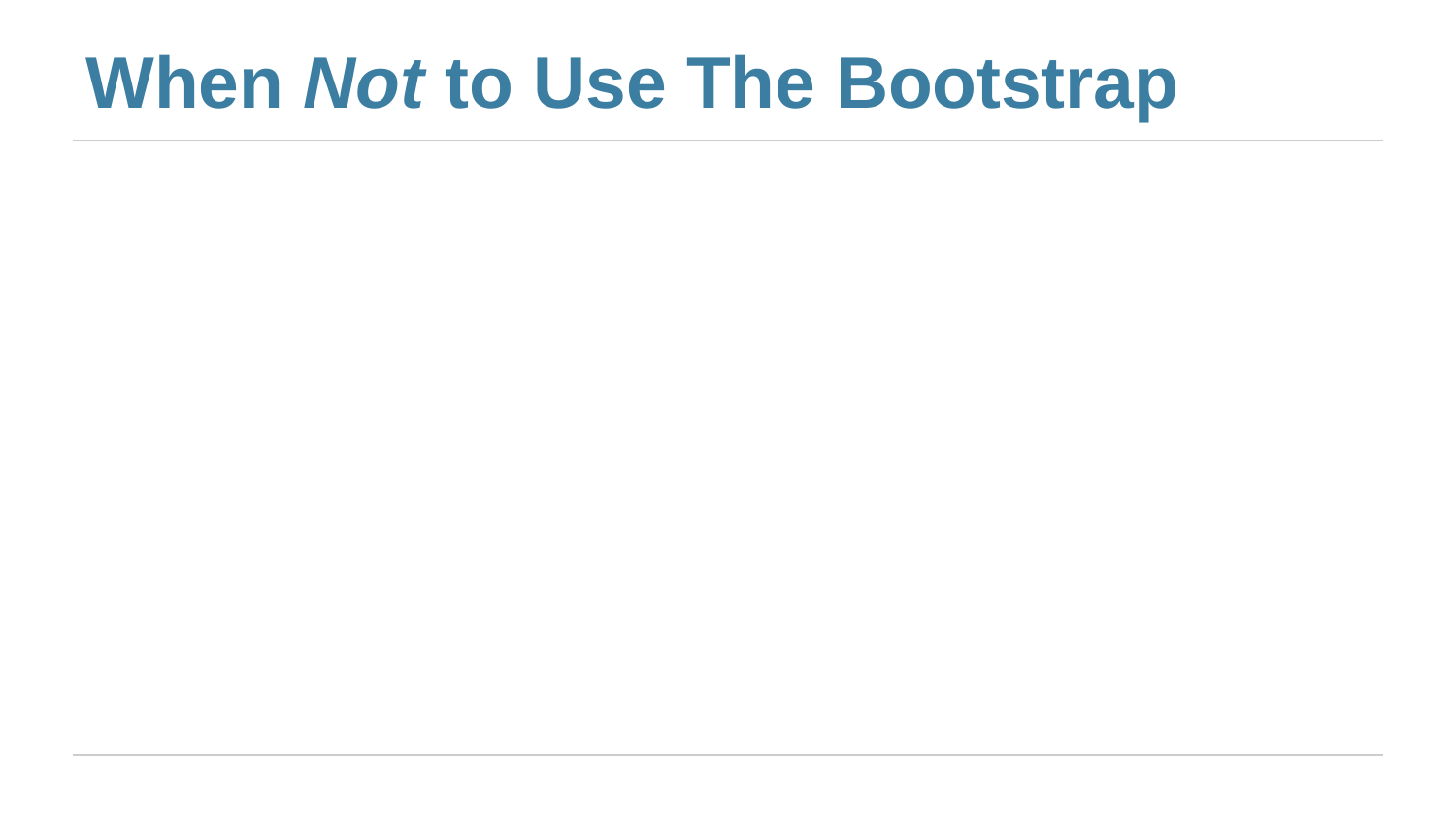

# When Not to Use The Bootstrap